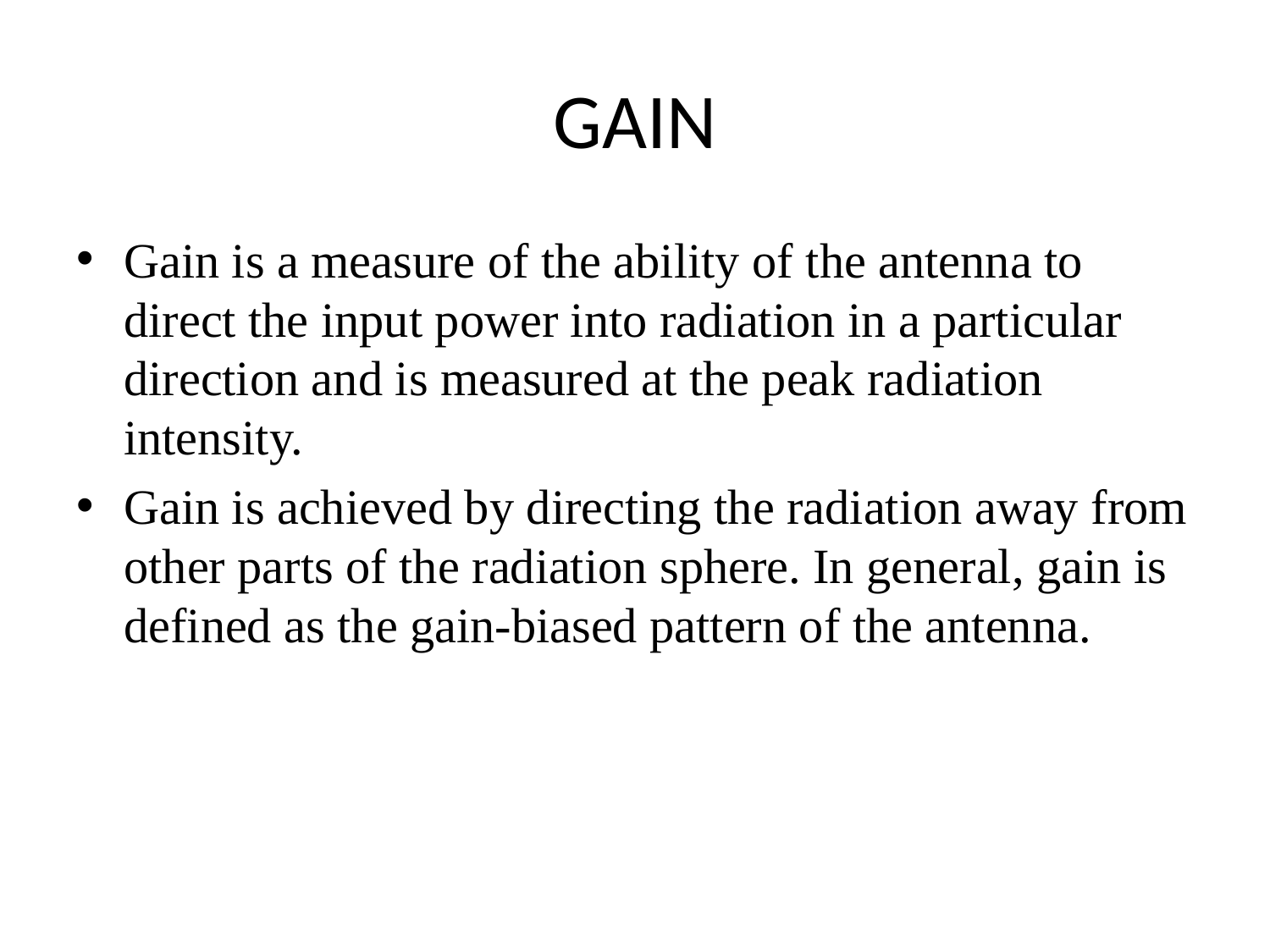

# GAIN
Gain is a measure of the ability of the antenna to direct the input power into radiation in a particular direction and is measured at the peak radiation intensity.
Gain is achieved by directing the radiation away from other parts of the radiation sphere. In general, gain is defined as the gain-biased pattern of the antenna.